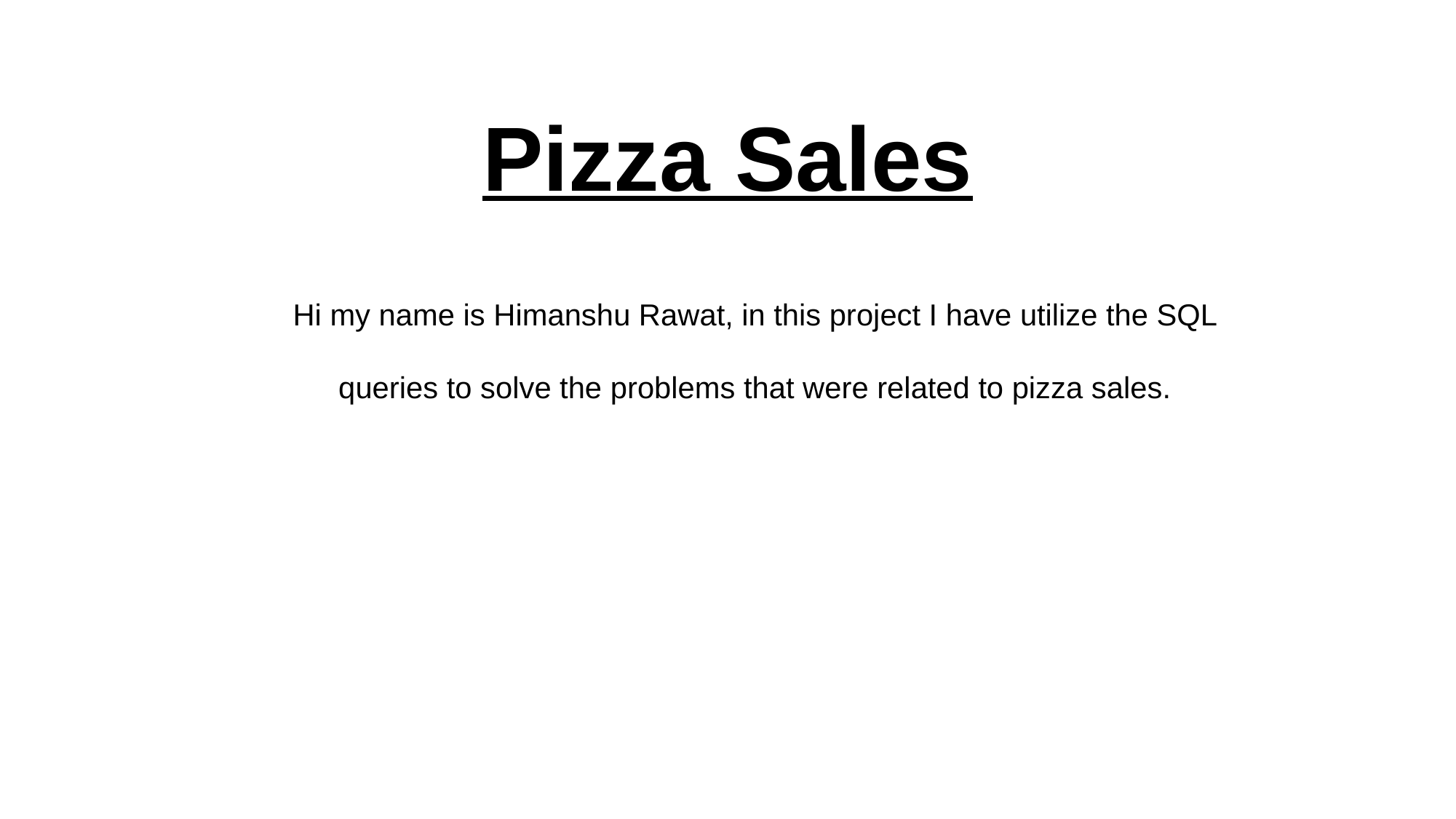

# Pizza Sales
Hi my name is Himanshu Rawat, in this project I have utilize the SQL queries to solve the problems that were related to pizza sales.